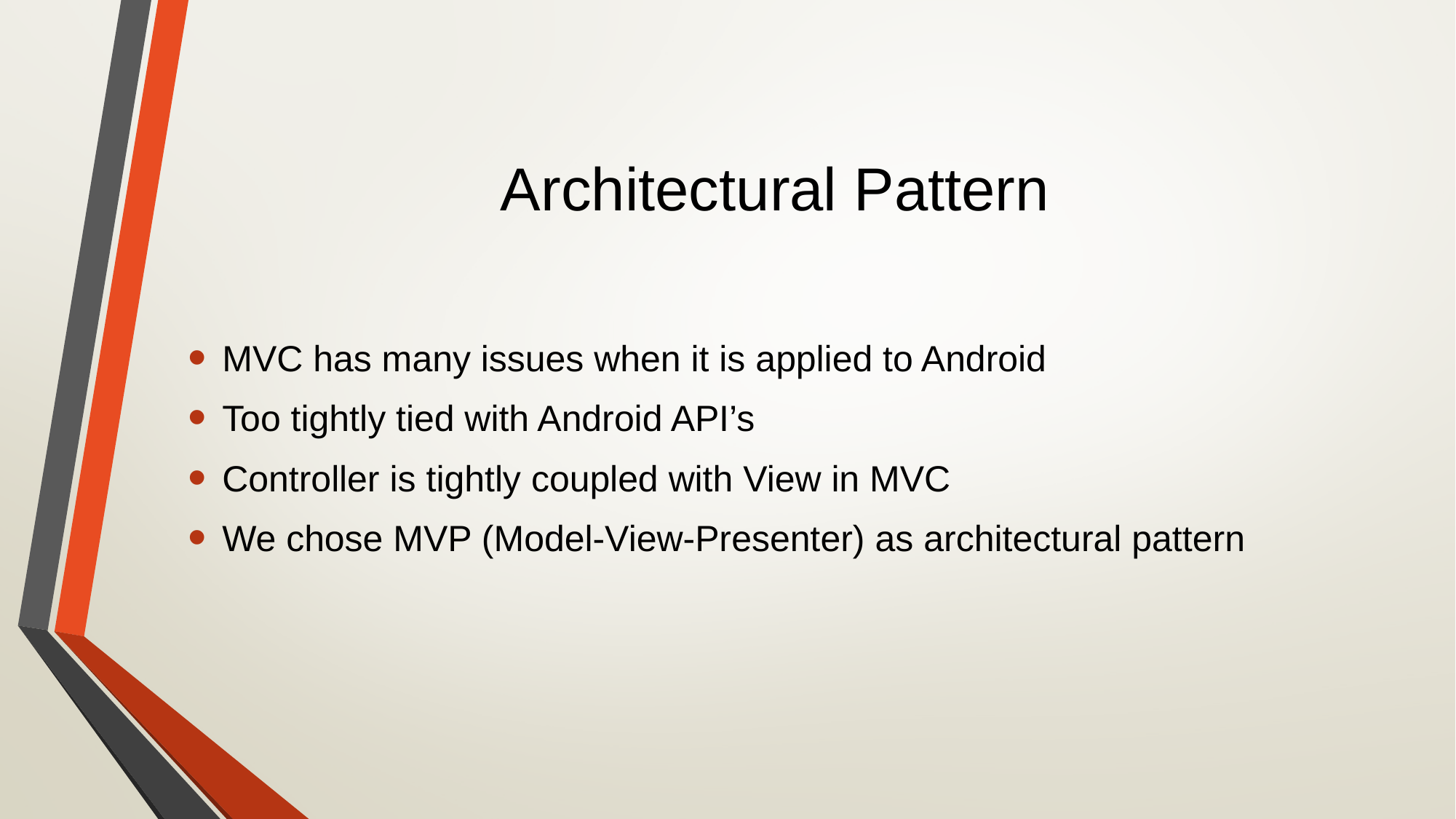

# Architectural Pattern
MVC has many issues when it is applied to Android
Too tightly tied with Android API’s
Controller is tightly coupled with View in MVC
We chose MVP (Model-View-Presenter) as architectural pattern